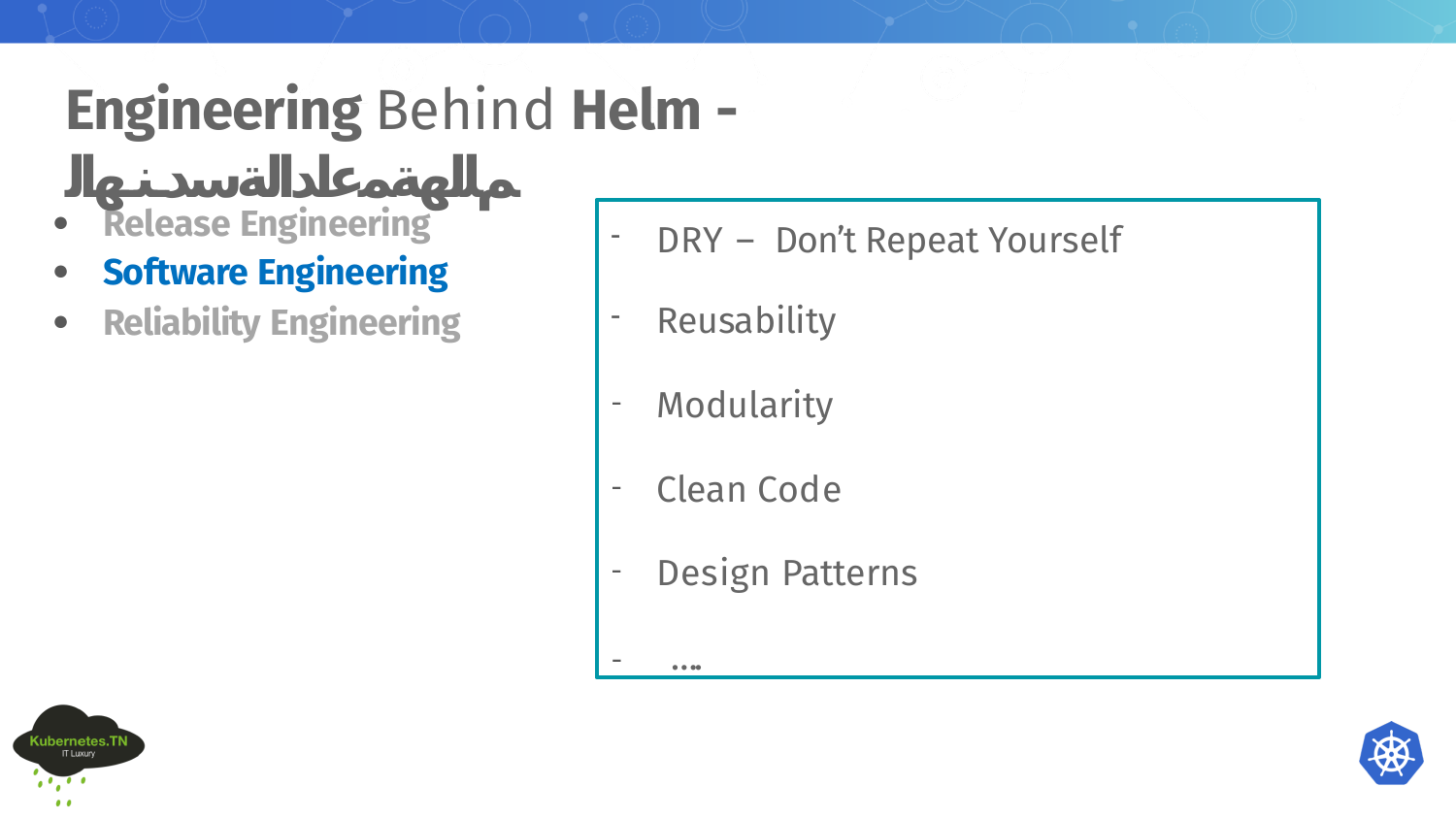

# Engineering Behind Helm - ﻢﻠﻟﮭﺔﻤﻋاﺪاﻟﺔﺳﺪـﻨـﮭاﻟ
Release Engineering
Software Engineering
Reliability Engineering
DRY – Don’t Repeat Yourself
Reusability

Modularity

Clean Code

Design Patterns

-	….